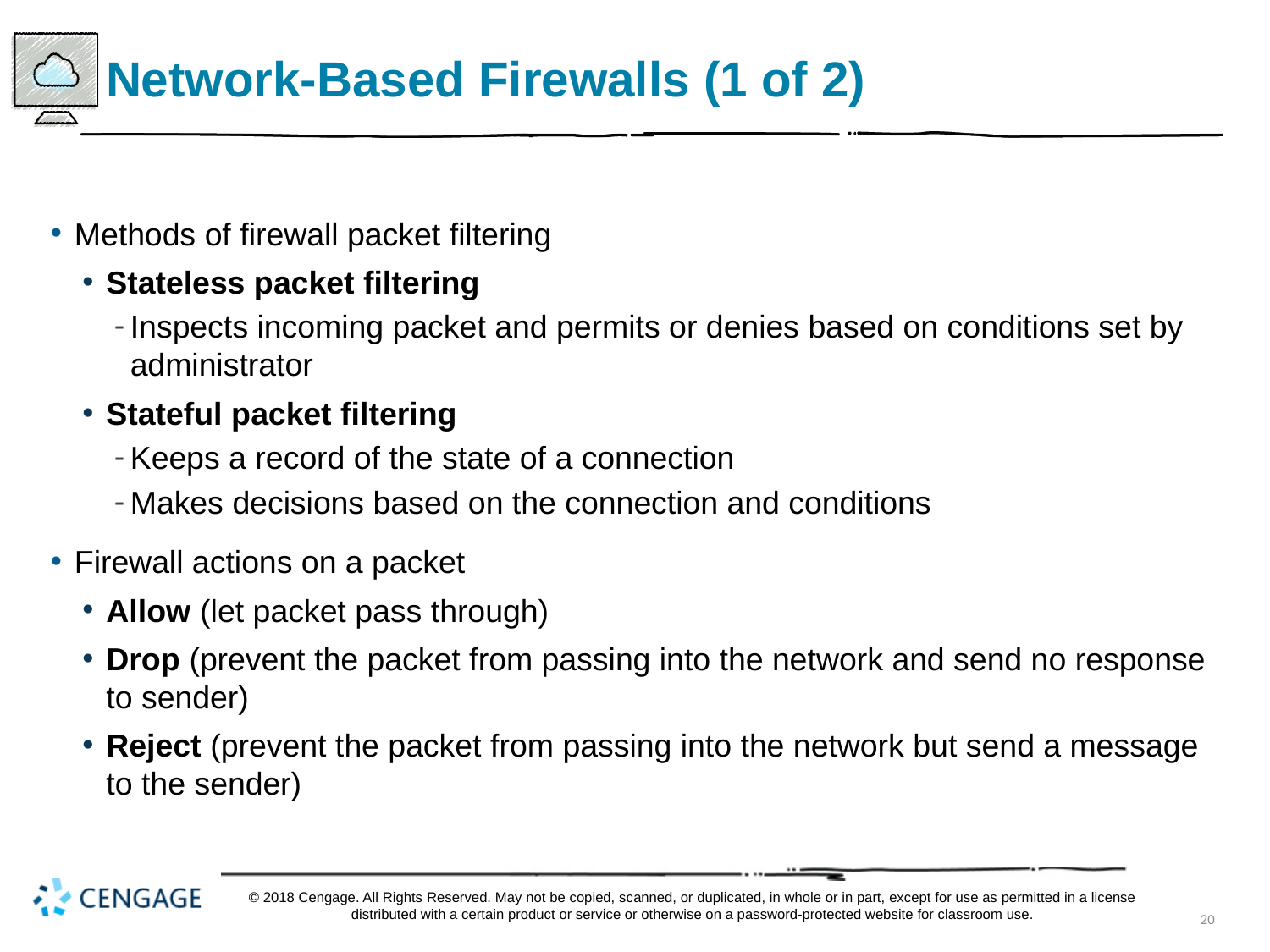

# Network-Based Firewalls (1 of 2)
Methods of firewall packet filtering
Stateless packet filtering
Inspects incoming packet and permits or denies based on conditions set by administrator
Stateful packet filtering
Keeps a record of the state of a connection
Makes decisions based on the connection and conditions
Firewall actions on a packet
Allow (let packet pass through)
Drop (prevent the packet from passing into the network and send no response to sender)
Reject (prevent the packet from passing into the network but send a message to the sender)
© 2018 Cengage. All Rights Reserved. May not be copied, scanned, or duplicated, in whole or in part, except for use as permitted in a license distributed with a certain product or service or otherwise on a password-protected website for classroom use.